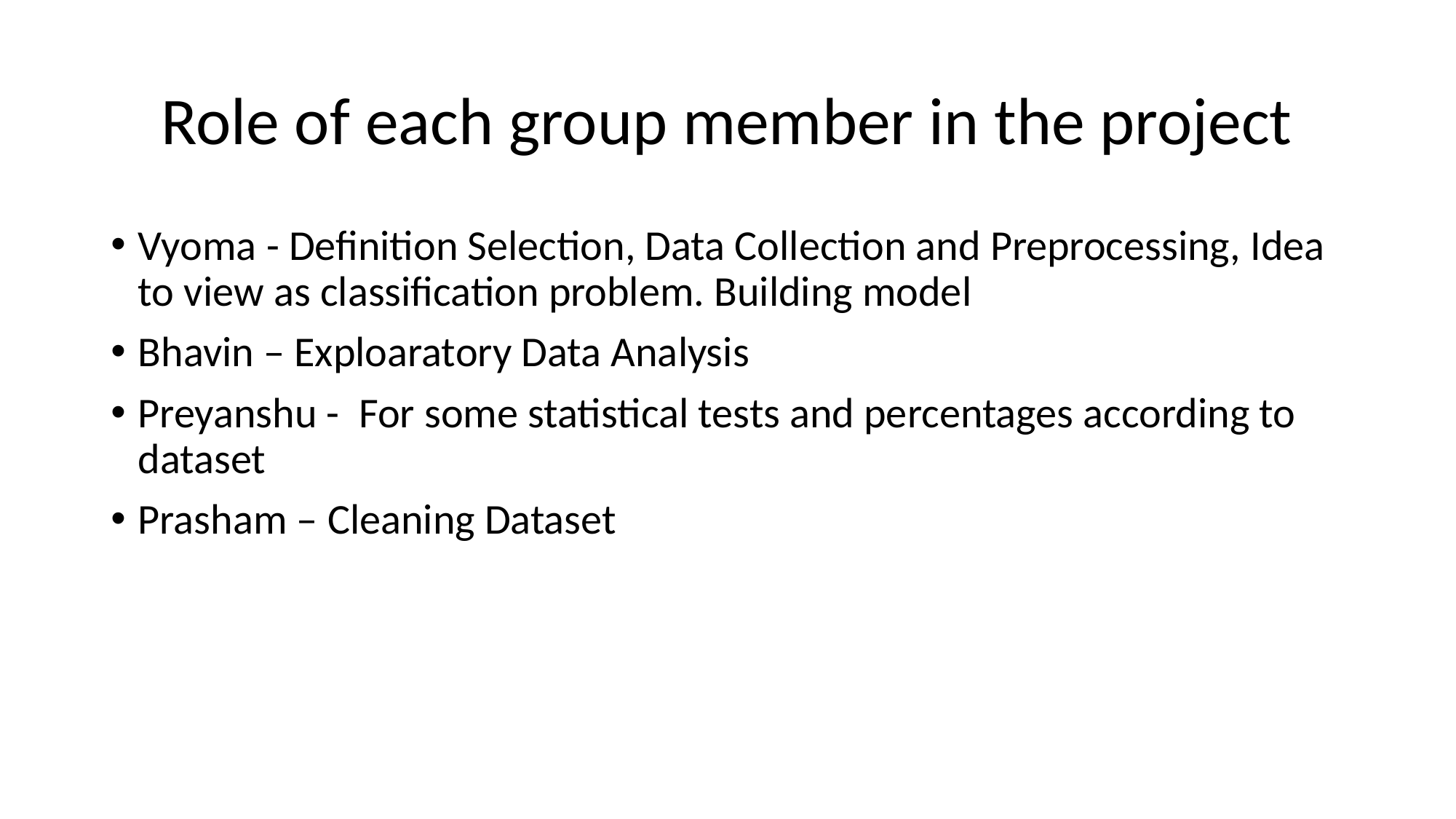

# Role of each group member in the project
Vyoma - Definition Selection, Data Collection and Preprocessing, Idea to view as classification problem. Building model
Bhavin – Exploaratory Data Analysis
Preyanshu -  For some statistical tests and percentages according to dataset
Prasham – Cleaning Dataset